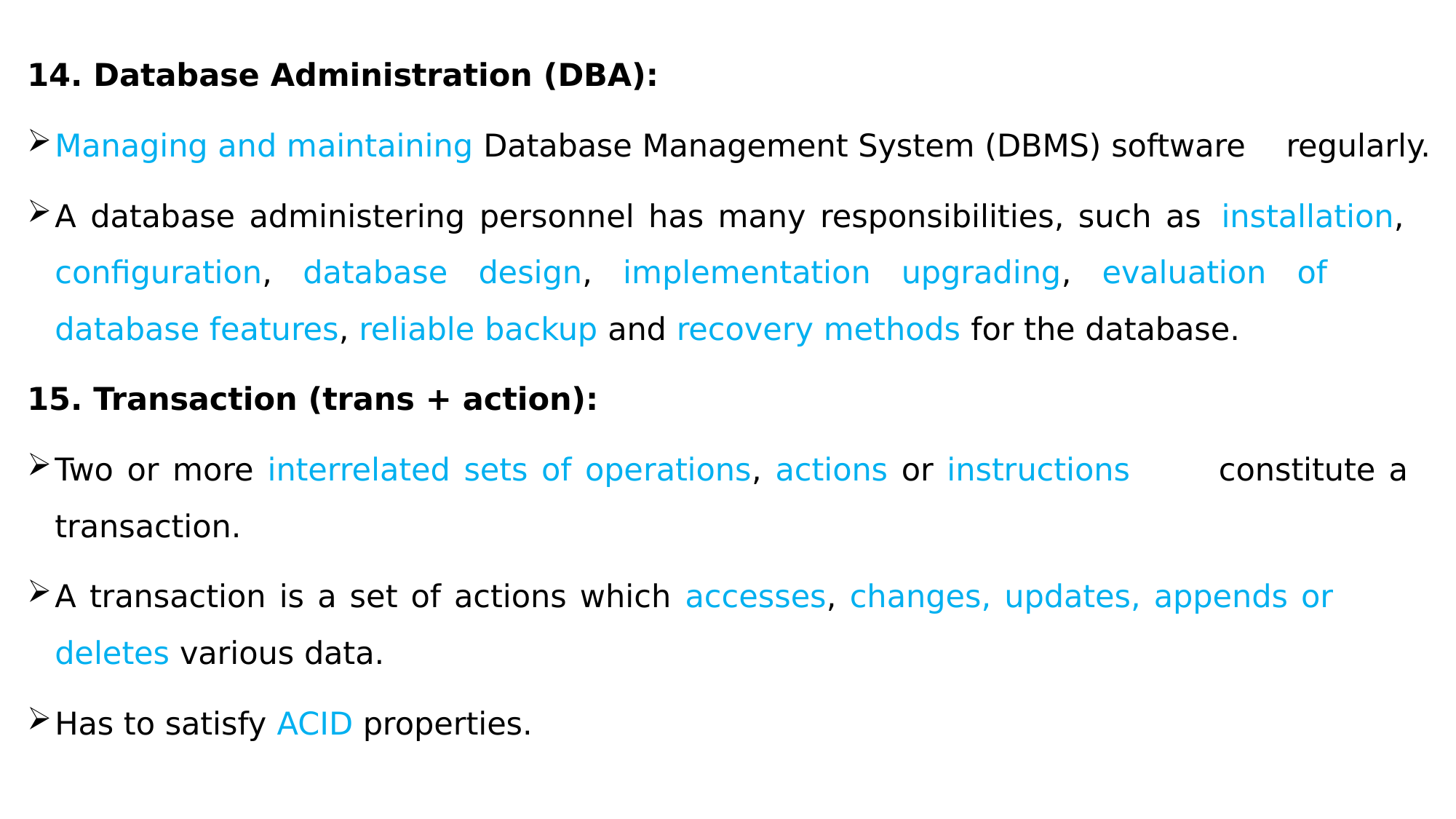

14. Database Administration (DBA):
	Managing and maintaining Database Management System (DBMS) software 	regularly.
	A database administering personnel has many responsibilities, such as 	installation, 	configuration, database design, implementation upgrading, evaluation of 	database features, reliable backup and recovery methods for the database.
15. Transaction (trans + action):
	Two or more interrelated sets of operations, actions or instructions 	constitute a 	transaction.
	A transaction is a set of actions which accesses, changes, updates, appends or 	deletes various data.
	Has to satisfy ACID properties.